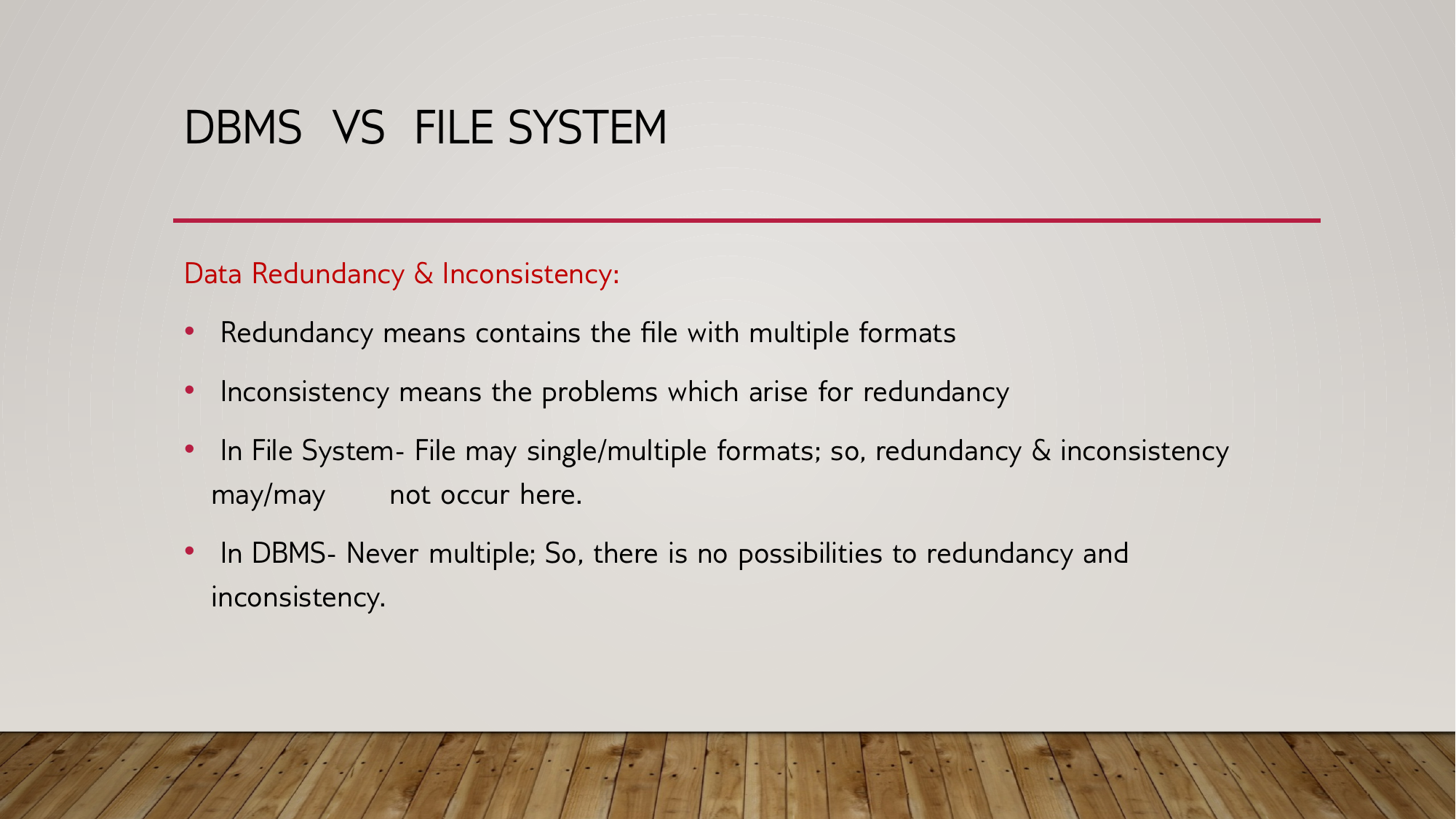

# DBMS  VS  FILE SYSTEM
Data Redundancy & Inconsistency:
 Redundancy means contains the file with multiple formats
 Inconsistency means the problems which arise for redundancy
 In File System- File may single/multiple formats; so, redundancy & inconsistency may/may       not occur here.
 In DBMS- Never multiple; So, there is no possibilities to redundancy and inconsistency.